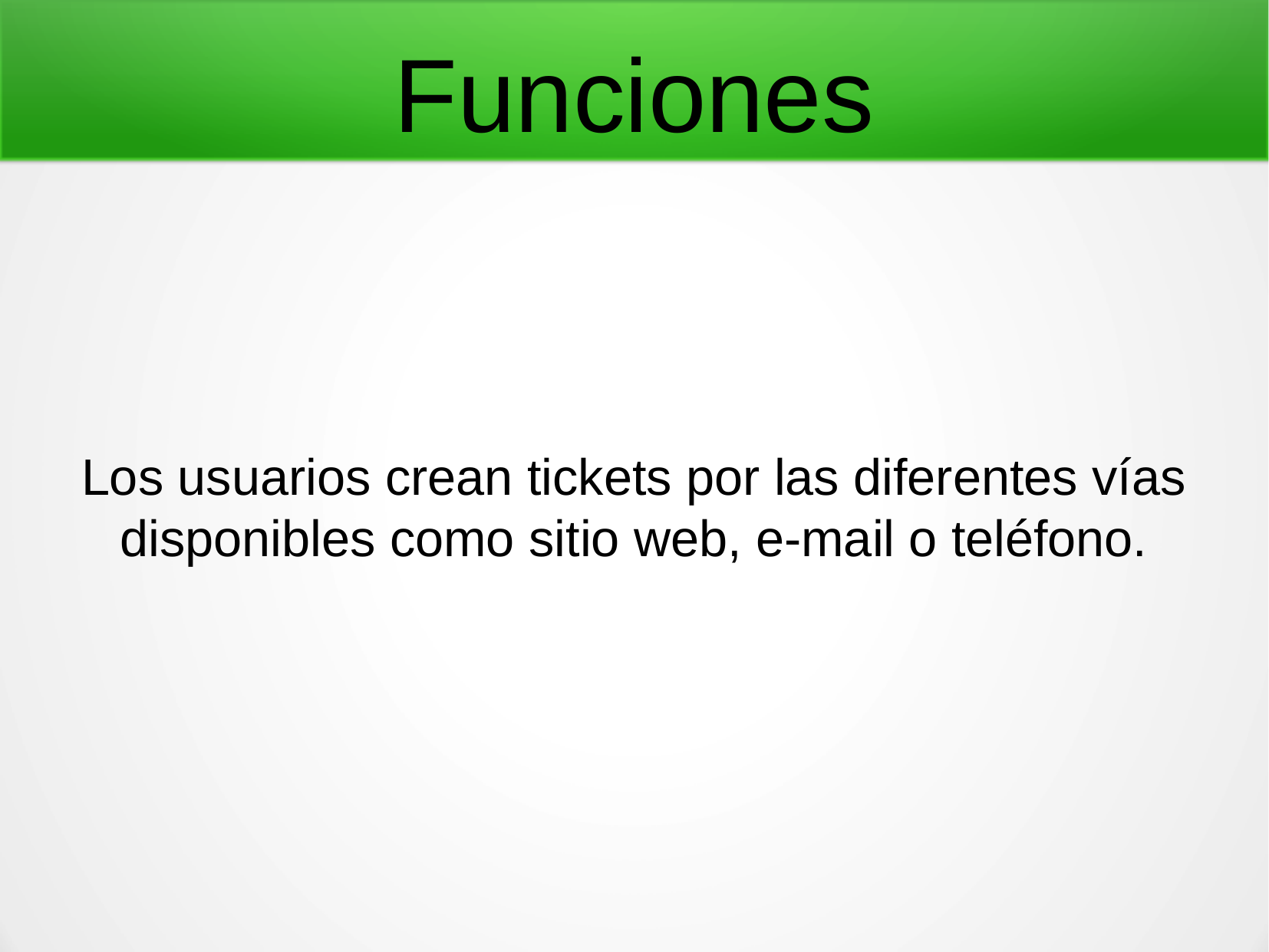

Funciones
Los usuarios crean tickets por las diferentes vías disponibles como sitio web, e-mail o teléfono.